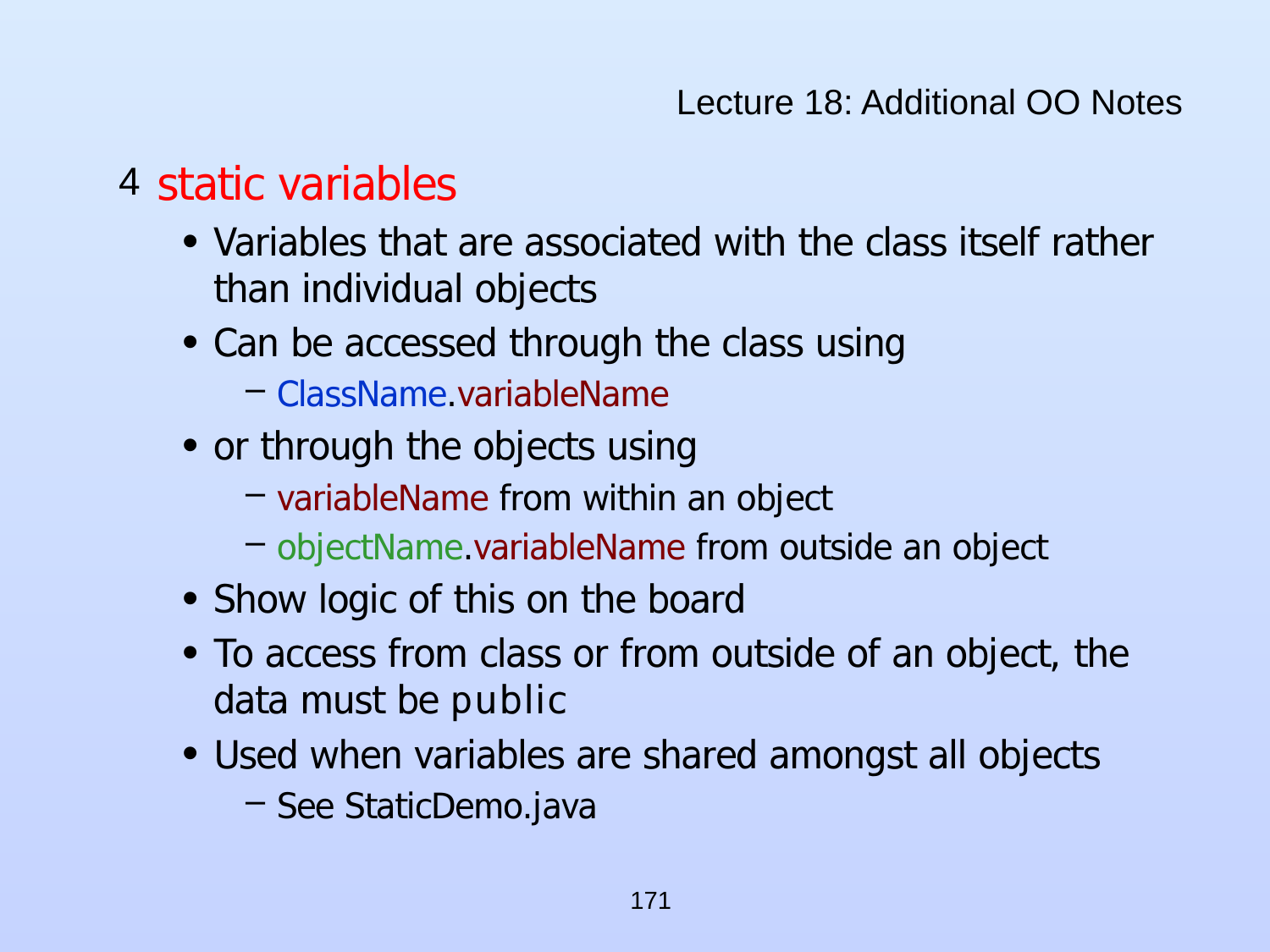

# Lecture 18: Additional OO Notes
static variables
Variables that are associated with the class itself rather than individual objects
Can be accessed through the class using
ClassName.variableName
or through the objects using
variableName from within an object
objectName.variableName from outside an object
Show logic of this on the board
To access from class or from outside of an object, the data must be public
Used when variables are shared amongst all objects
See StaticDemo.java
171